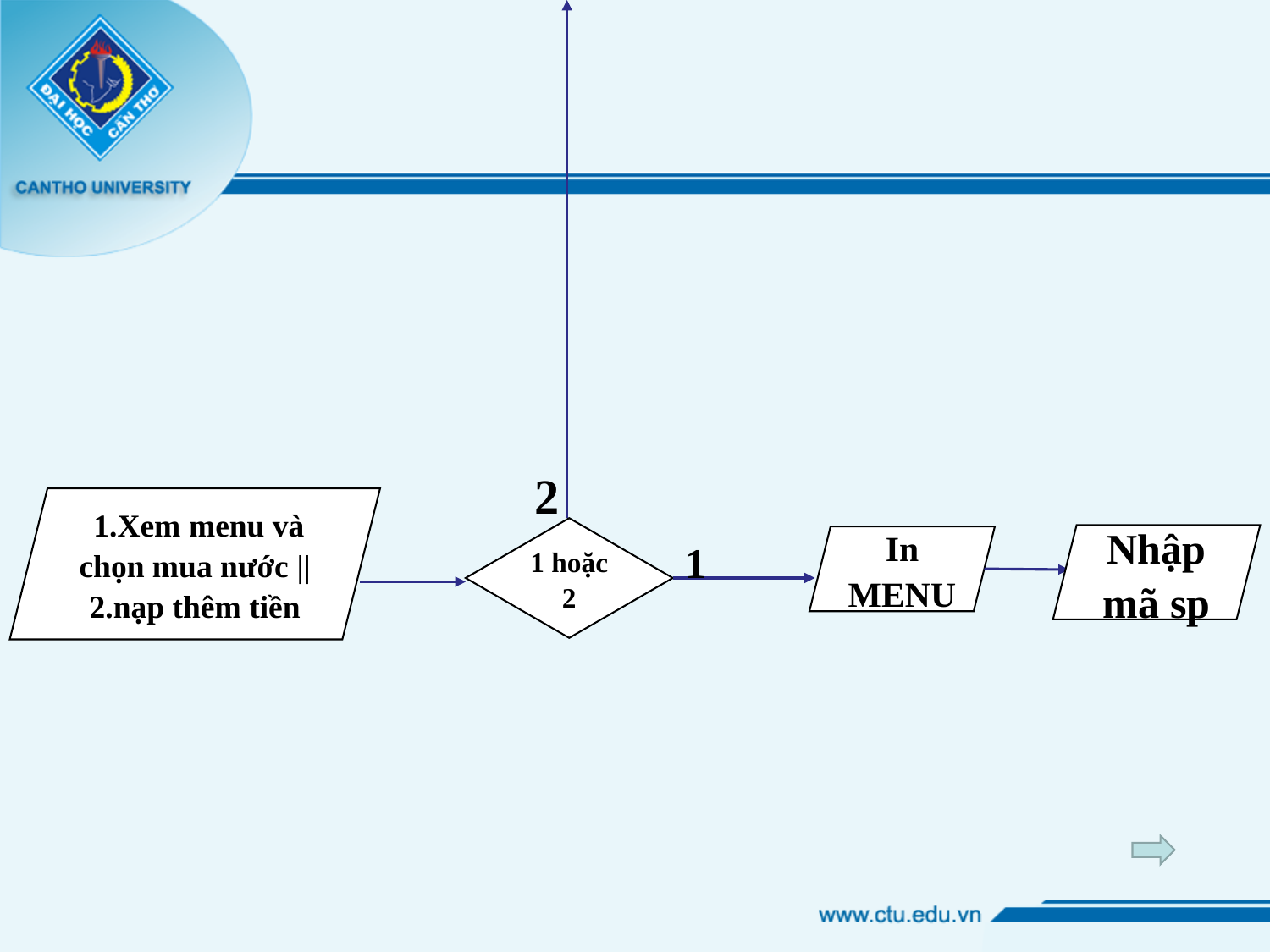

2
 1.Xem menu và chọn mua nước || 2.nạp thêm tiền
1 hoặc 2
Nhập mã sp
1
In MENU